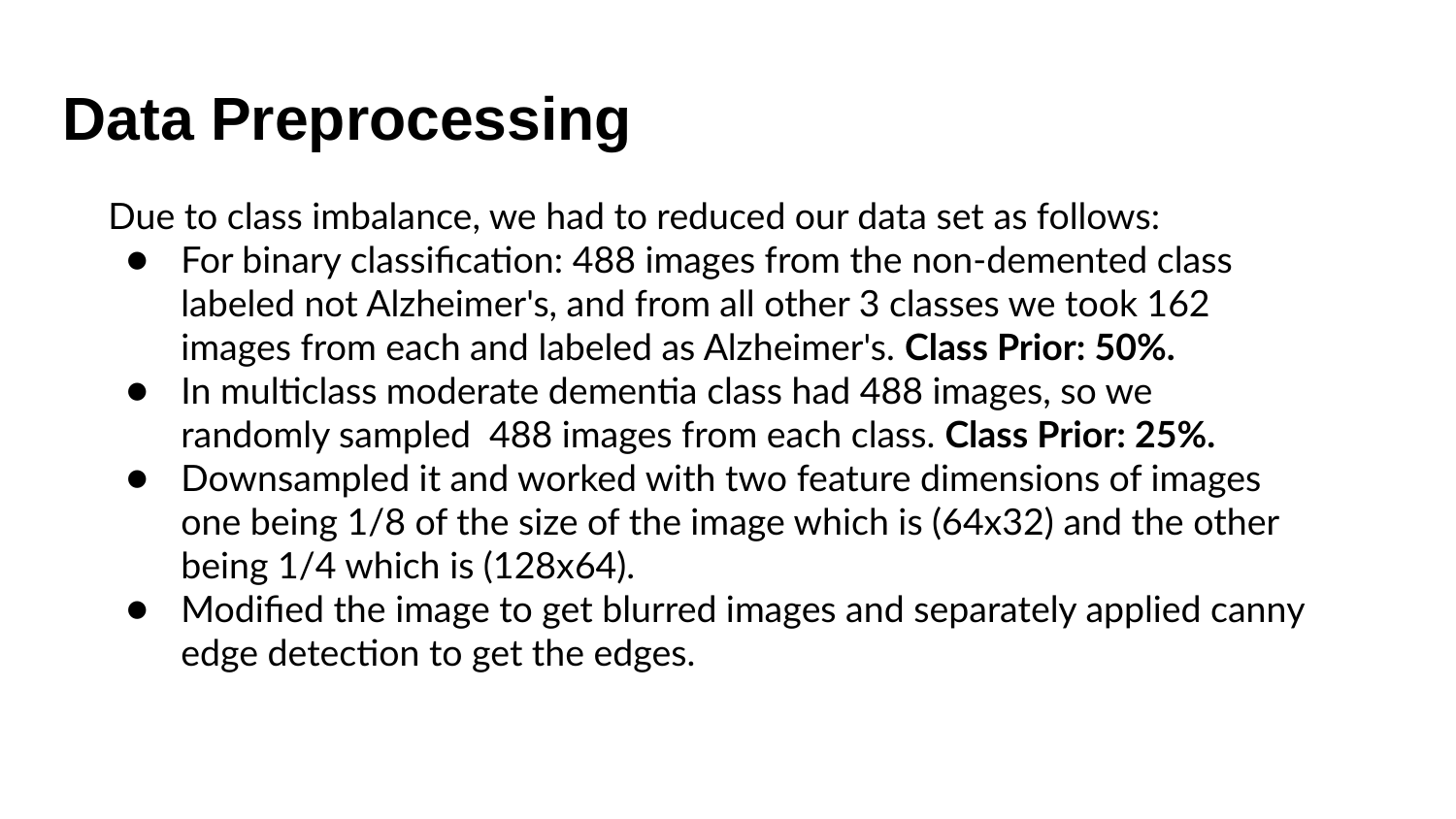

# Data Preprocessing
Due to class imbalance, we had to reduced our data set as follows:
For binary classification: 488 images from the non-demented class labeled not Alzheimer's, and from all other 3 classes we took 162 images from each and labeled as Alzheimer's. Class Prior: 50%.
In multiclass moderate dementia class had 488 images, so we randomly sampled  488 images from each class. Class Prior: 25%.
Downsampled it and worked with two feature dimensions of images one being 1/8 of the size of the image which is (64x32) and the other being 1/4 which is (128x64).
Modified the image to get blurred images and separately applied canny edge detection to get the edges.